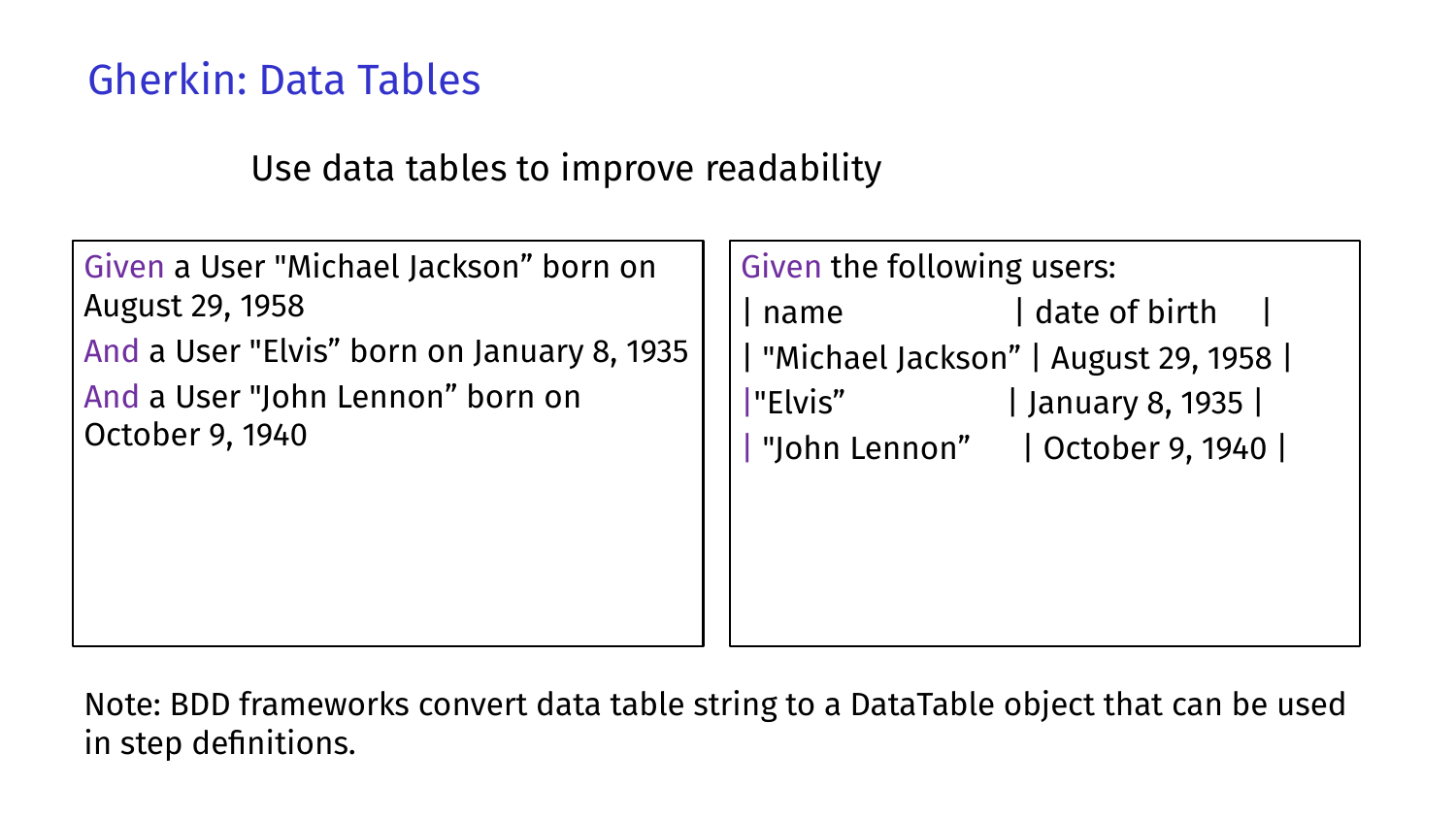

# Gherkin: Data Tables
Use data tables to improve readability
Given a User "Michael Jackson” born on August 29, 1958
And a User "Elvis” born on January 8, 1935
And a User "John Lennon” born on October 9, 1940
Given the following users:
| name                    | date of birth     |
| "Michael Jackson” | August 29, 1958 |
|"Elvis”                   | January 8, 1935 |
| "John Lennon”      | October 9, 1940 |
Note: BDD frameworks convert data table string to a DataTable object that can be used in step definitions.
39